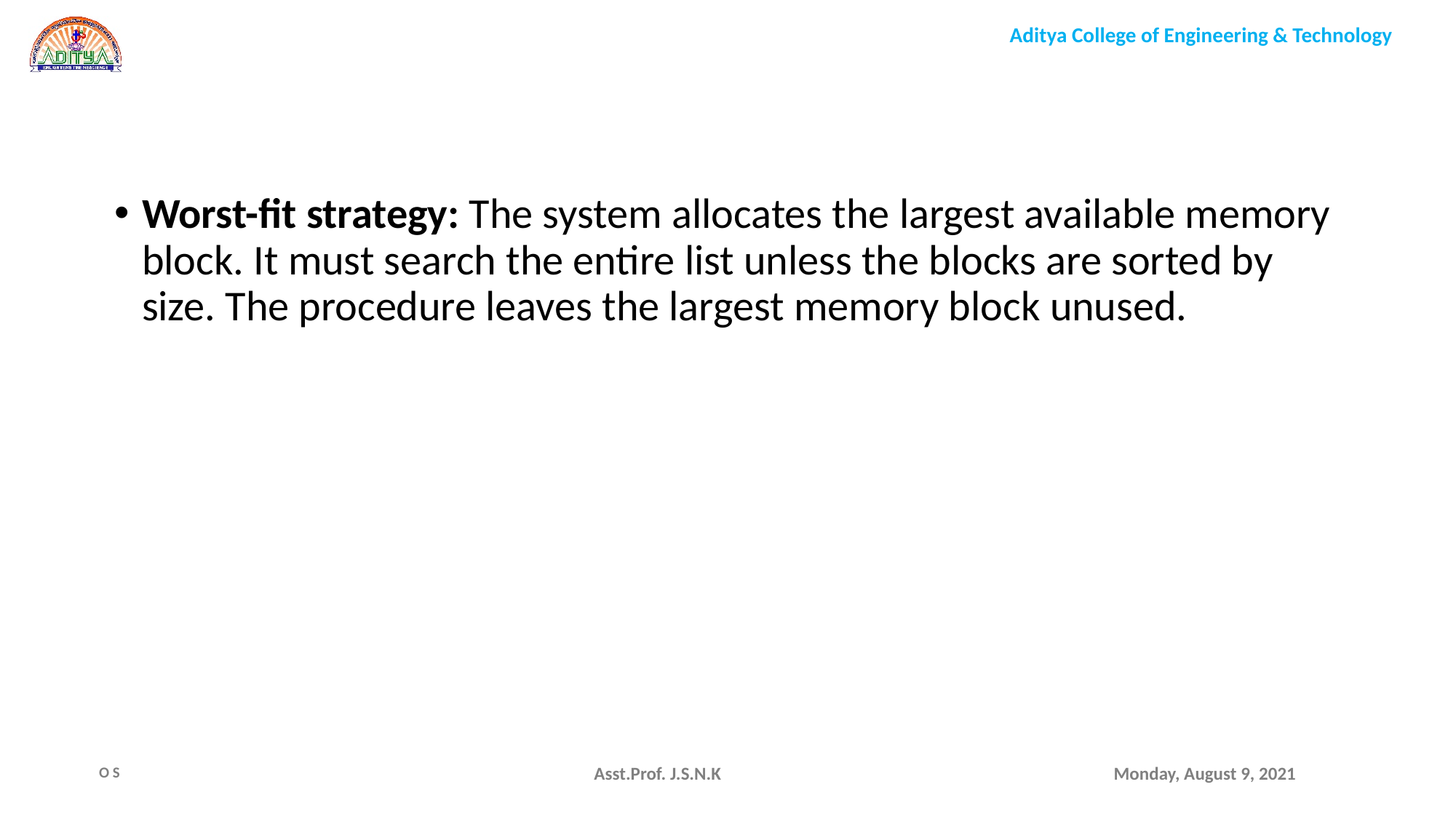

Worst-fit strategy: The system allocates the largest available memory block. It must search the entire list unless the blocks are sorted by size. The procedure leaves the largest memory block unused.

Asst.Prof. J.S.N.K
Monday, August 9, 2021